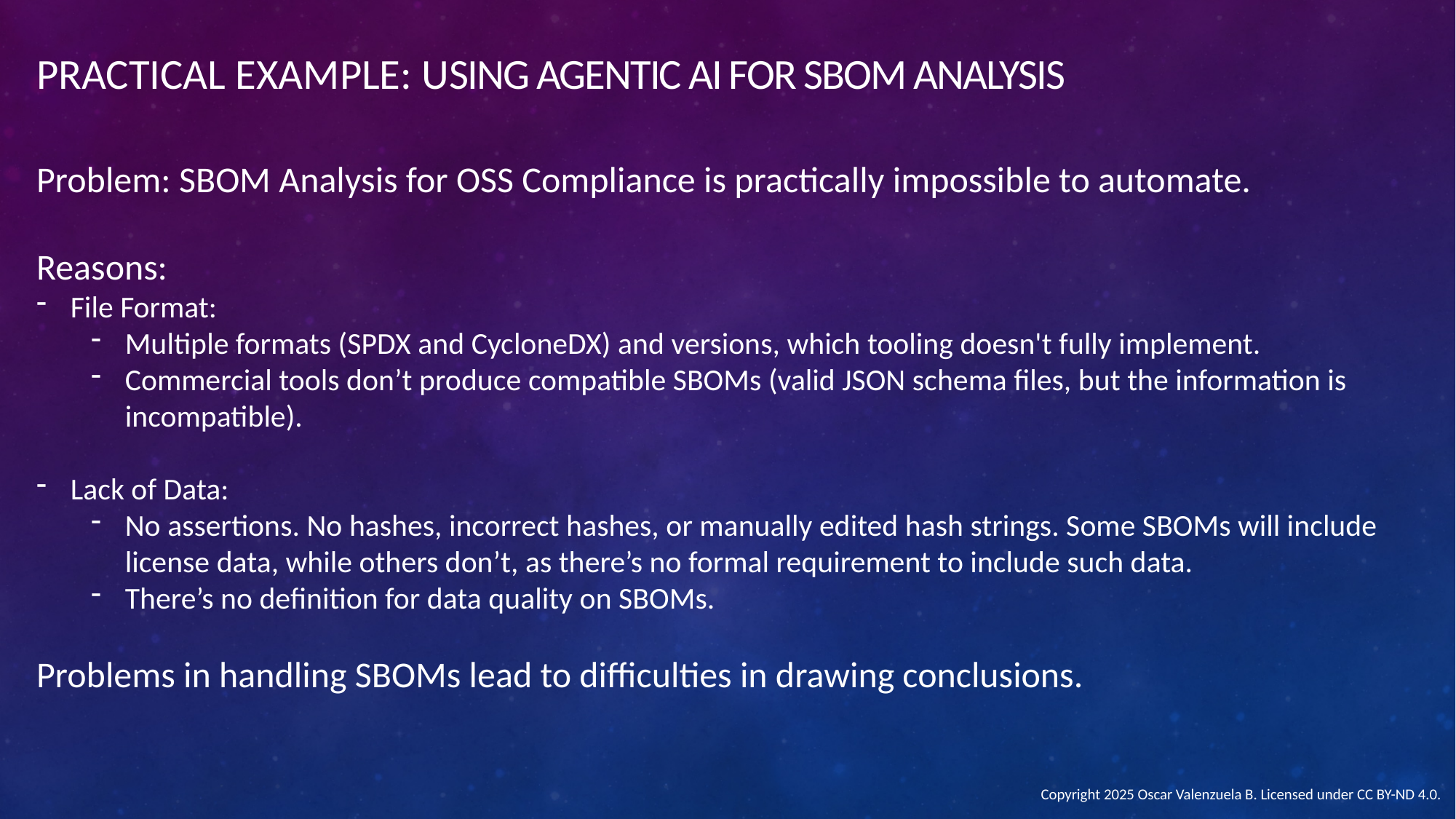

# Practical Example: Using Agentic AI for SBOM Analysis
Problem: SBOM Analysis for OSS Compliance is practically impossible to automate.

Reasons:
File Format:
Multiple formats (SPDX and CycloneDX) and versions, which tooling doesn't fully implement.
Commercial tools don’t produce compatible SBOMs (valid JSON schema files, but the information is incompatible).

Lack of Data:
No assertions. No hashes, incorrect hashes, or manually edited hash strings. Some SBOMs will include license data, while others don’t, as there’s no formal requirement to include such data.
There’s no definition for data quality on SBOMs.

Problems in handling SBOMs lead to difficulties in drawing conclusions.
Copyright 2025 Oscar Valenzuela B. Licensed under CC BY-ND 4.0.